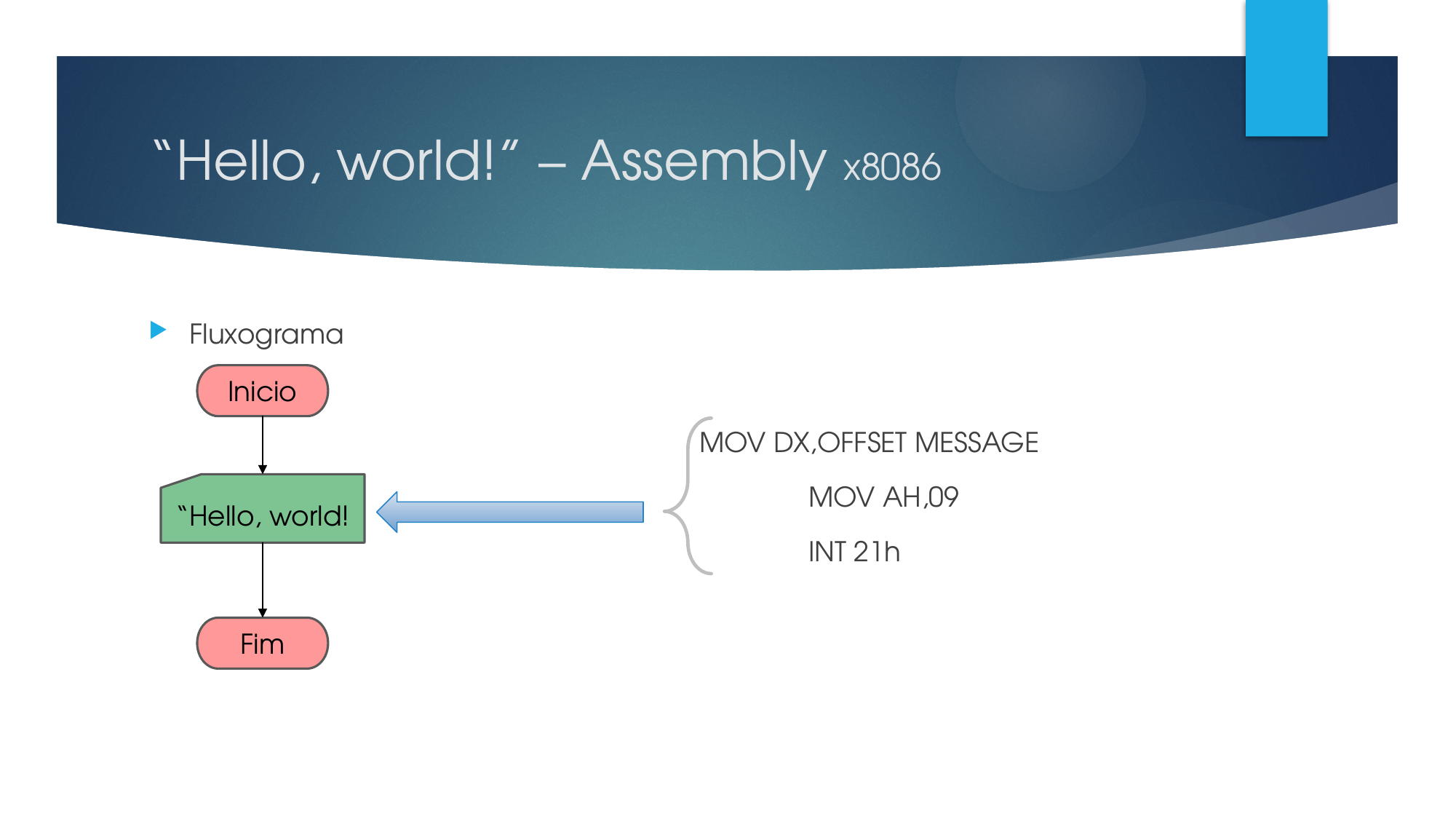

# “Hello, world!” – Assembly x8086
Fluxograma

MOV DX,OFFSET MESSAGE
	MOV AH,09
	INT 21h

Inicio

“Hello, world!

Fim